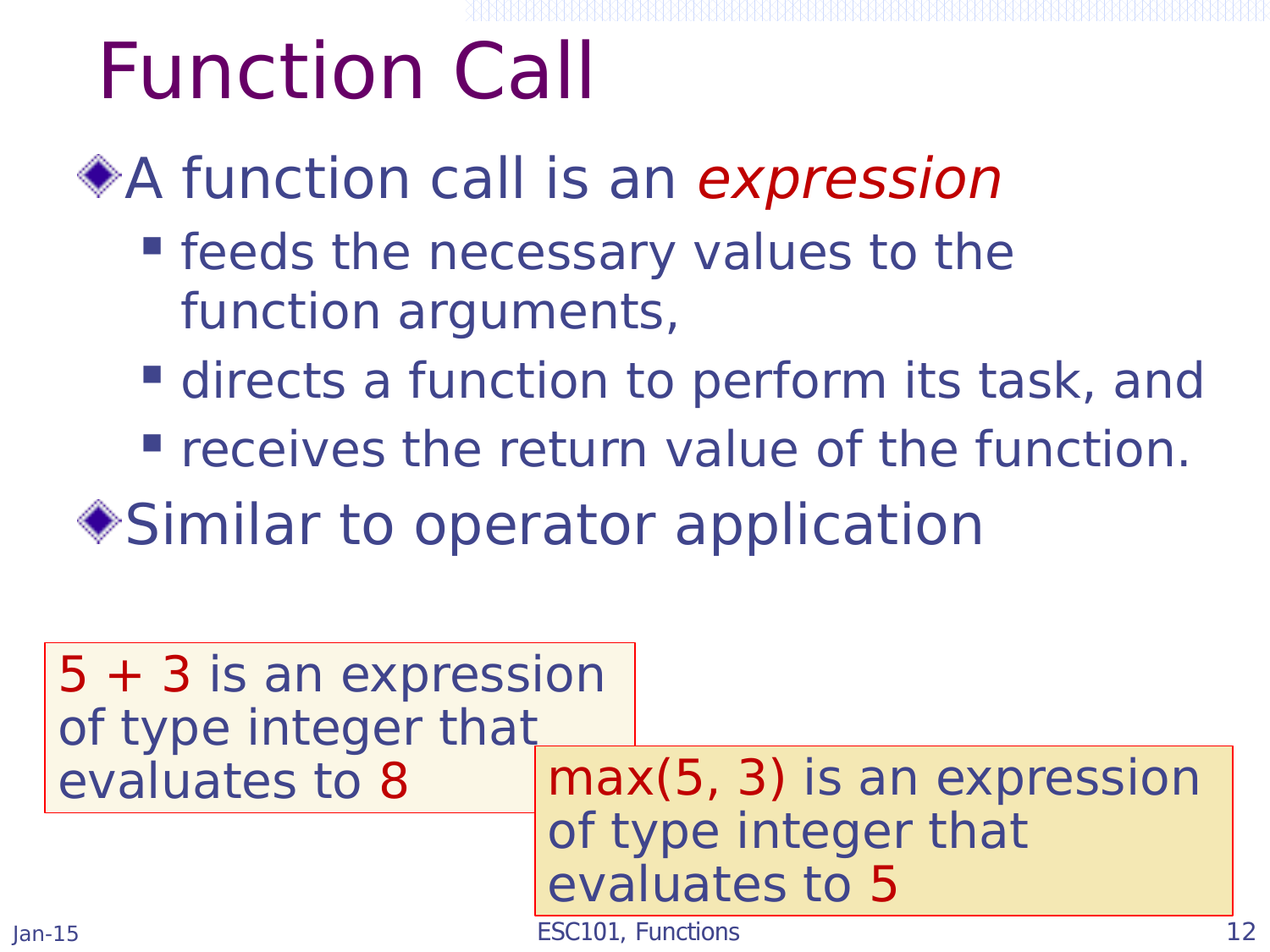

# Function Call
A function call is an expression
feeds the necessary values to the function arguments,
directs a function to perform its task, and
receives the return value of the function.
Similar to operator application

5 + 3 is an expression of type integer that evaluates to 8
max(5, 3) is an expression of type integer that evaluates to 5
Jan-15
ESC101, Functions
12